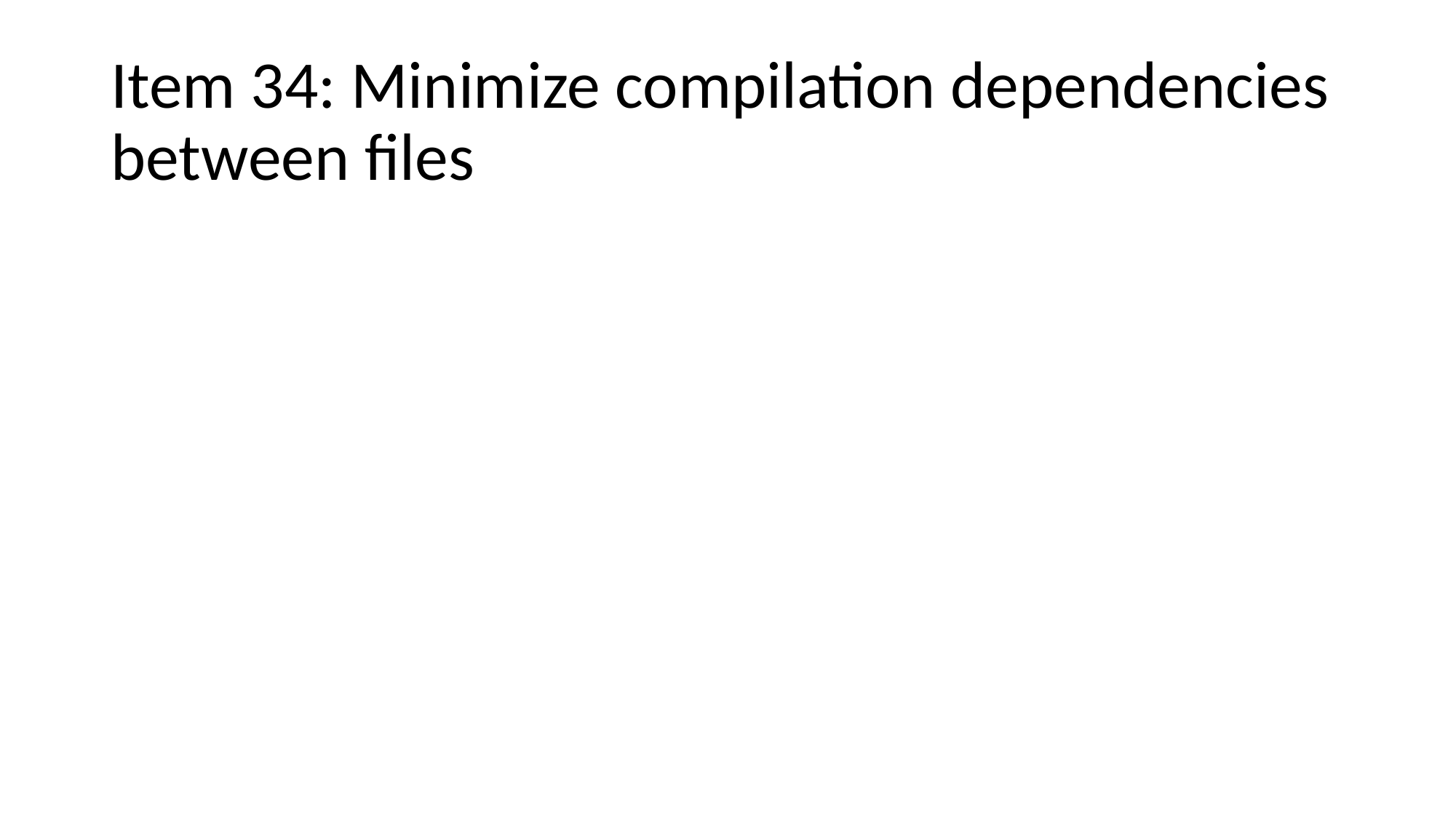

# Item 34: Minimize compilation dependencies between files